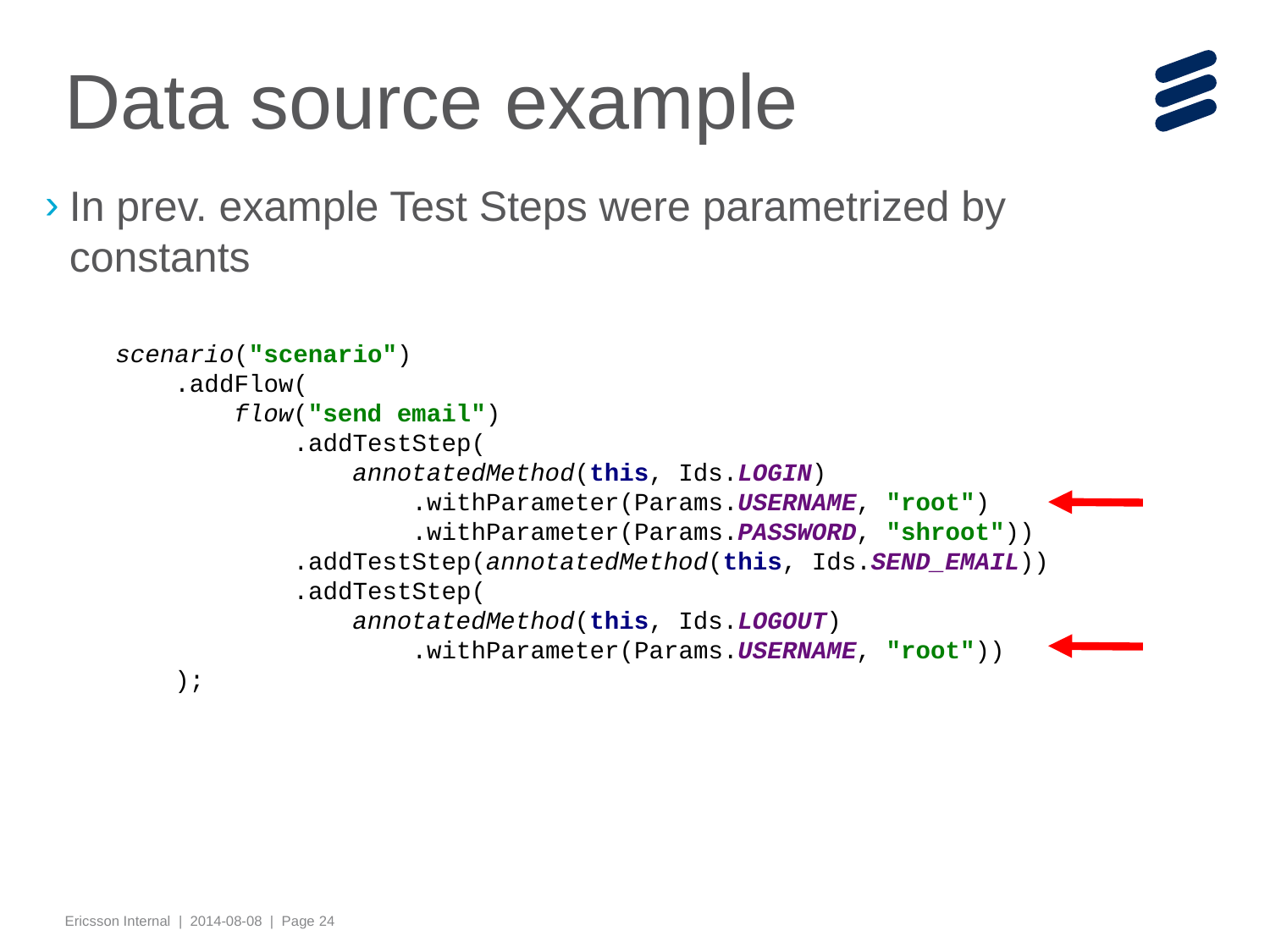

# Data source example
In prev. example Test Steps were parametrized by constants
scenario("scenario")
    .addFlow(
        flow("send email")
            .addTestStep(
                annotatedMethod(this, Ids.LOGIN)
                    .withParameter(Params.USERNAME, "root")
                    .withParameter(Params.PASSWORD, "shroot"))
            .addTestStep(annotatedMethod(this, Ids.SEND_EMAIL))
            .addTestStep(
                annotatedMethod(this, Ids.LOGOUT)
                    .withParameter(Params.USERNAME, "root"))
    );